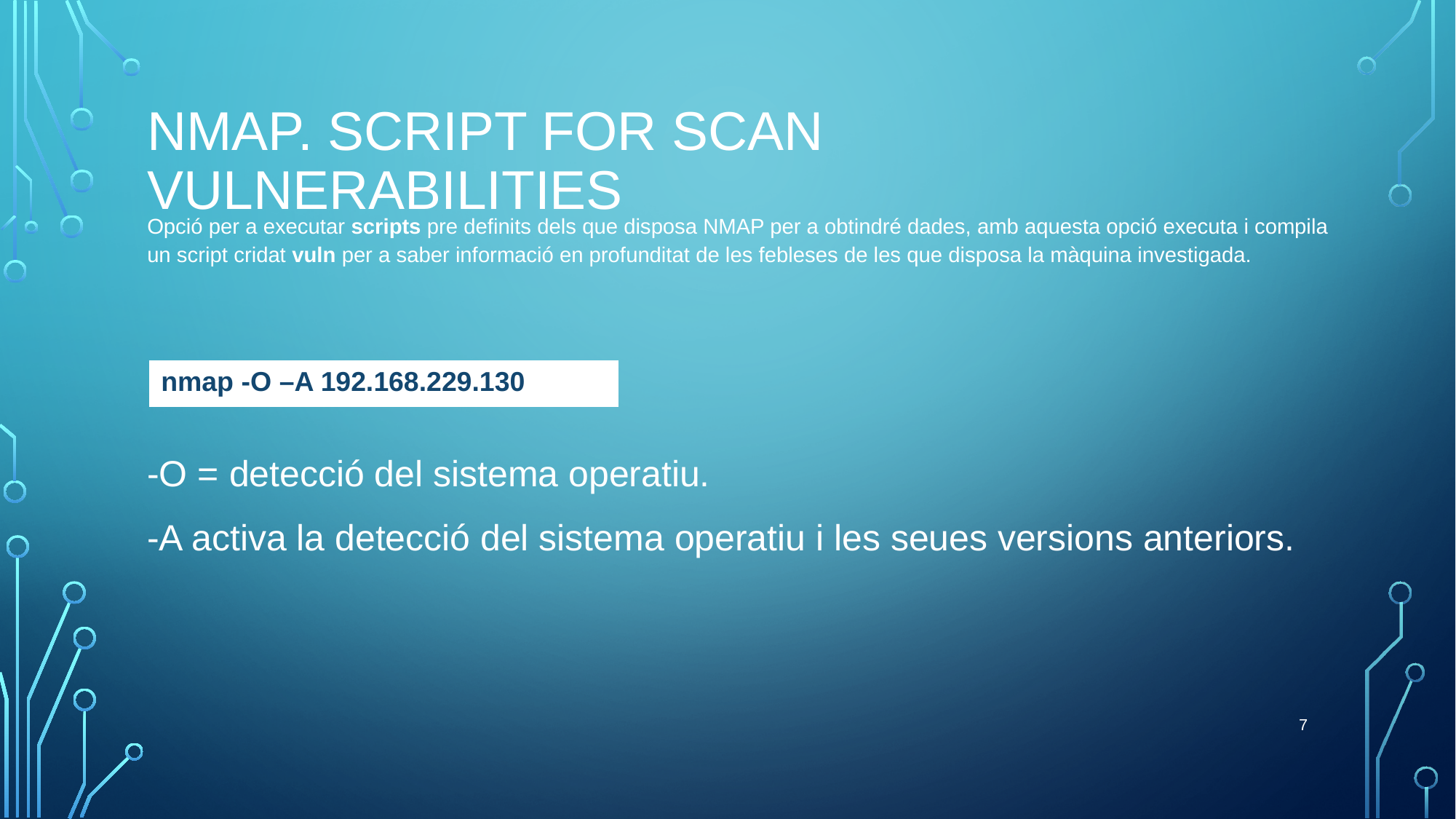

# NMAP. Script for scan vulnerabilities
Opció per a executar scripts pre definits dels que disposa NMAP per a obtindré dades, amb aquesta opció executa i compila un script cridat vuln per a saber informació en profunditat de les febleses de les que disposa la màquina investigada.

| nmap -O –A 192.168.229.130 |
| --- |
-O = detecció del sistema operatiu.
-A activa la detecció del sistema operatiu i les seues versions anteriors.

7